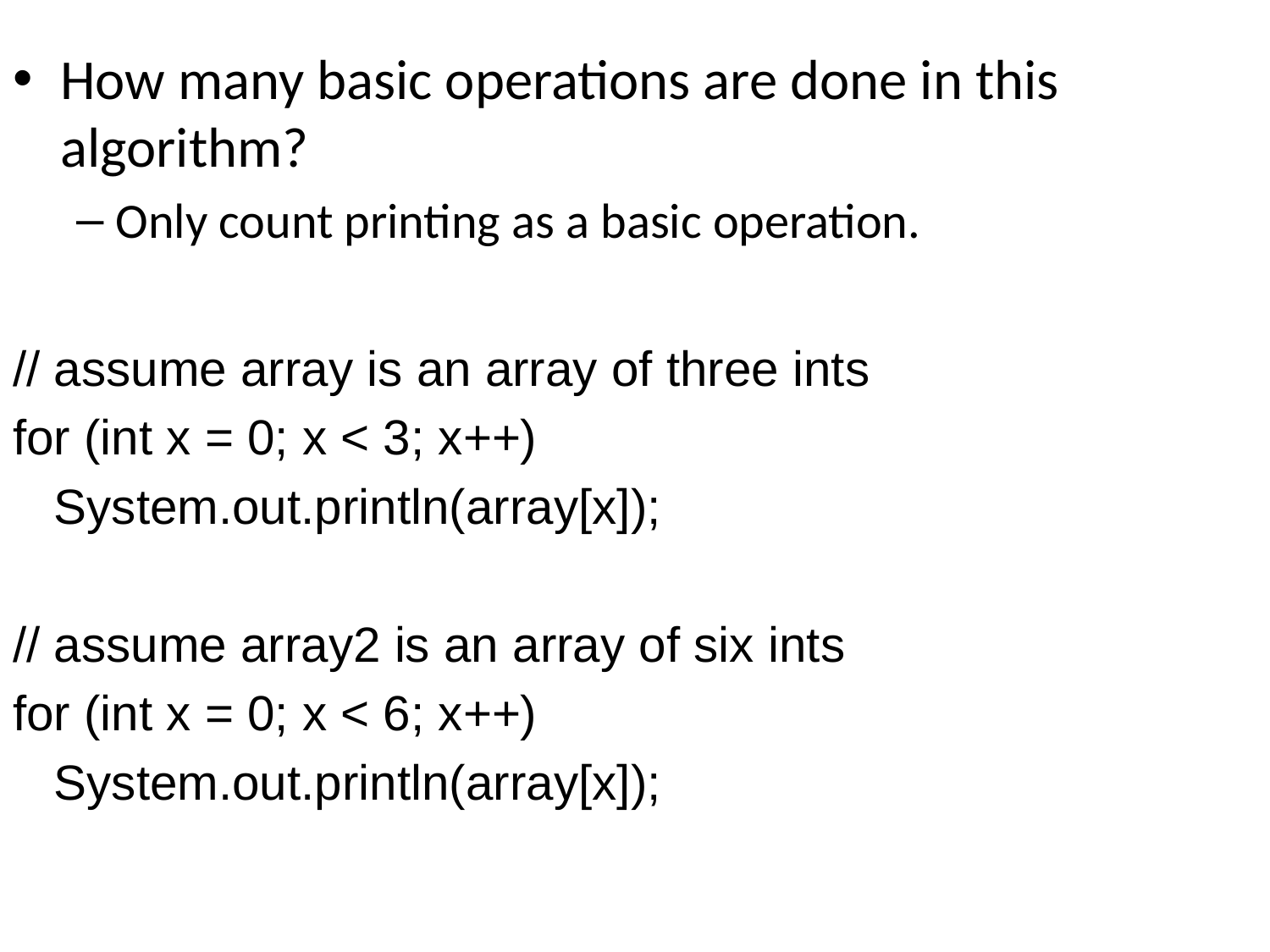

How many basic operations are done in this algorithm?
Only count printing as a basic operation.

// assume array is an array of three ints
for (int x = 0; x < 3; x++)
   System.out.println(array[x]);

// assume array2 is an array of six ints
for (int x = 0; x < 6; x++)
   System.out.println(array[x]);